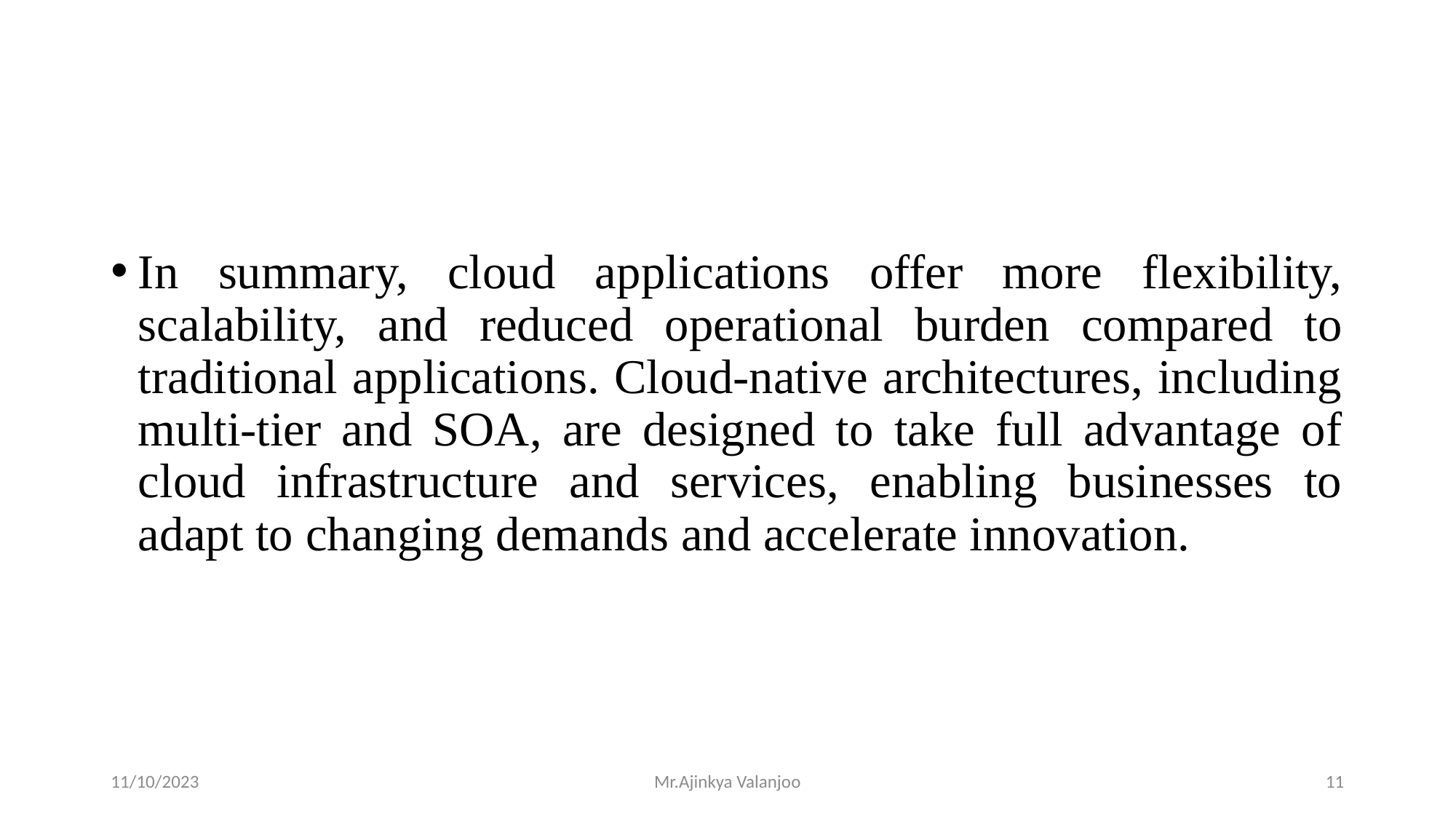

In summary, cloud applications offer more flexibility, scalability, and reduced operational burden compared to traditional applications. Cloud-native architectures, including multi-tier and SOA, are designed to take full advantage of cloud infrastructure and services, enabling businesses to adapt to changing demands and accelerate innovation.
11/10/2023
Mr.Ajinkya Valanjoo
11